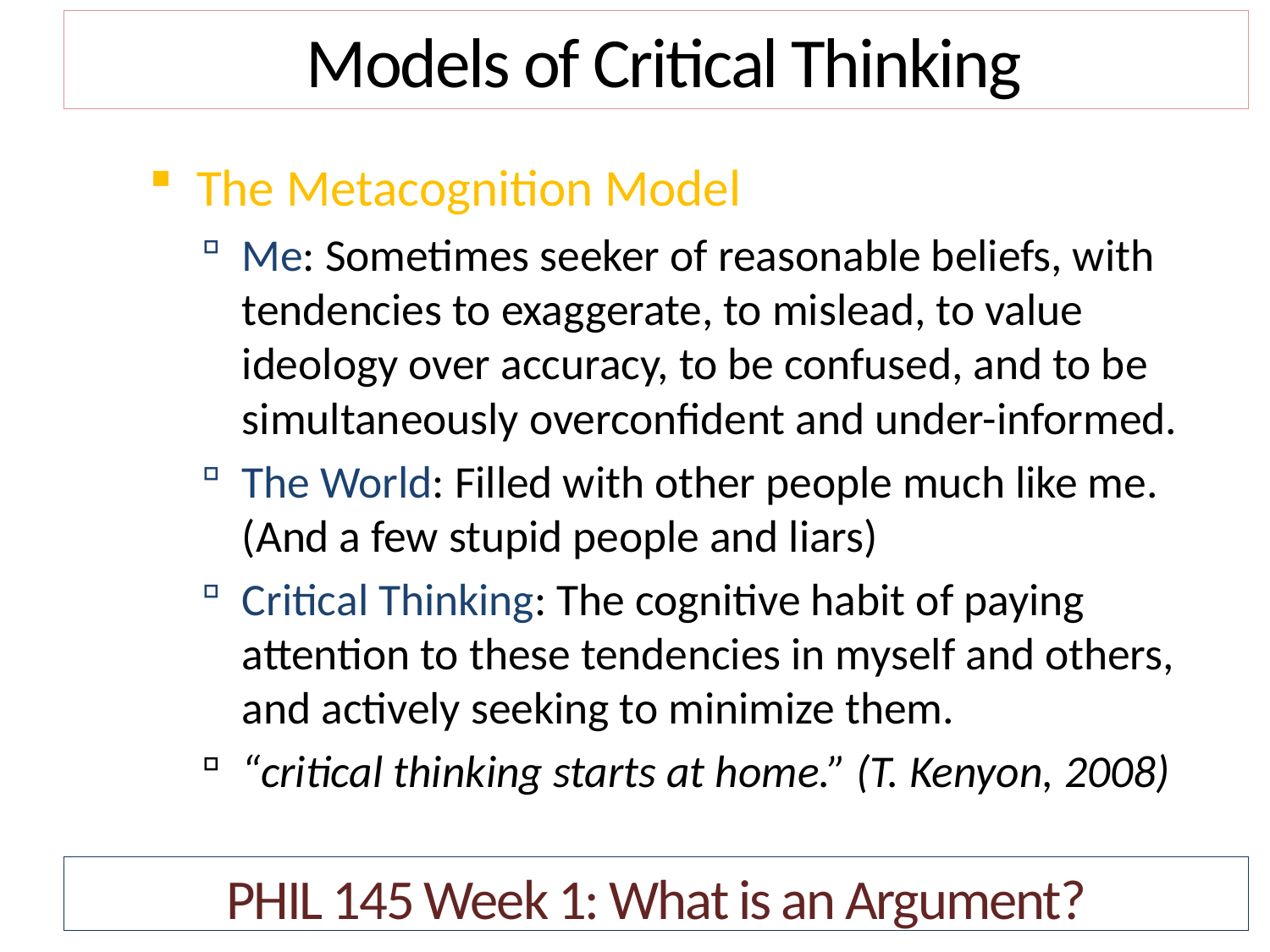

Models of Critical Thinking
The Metacognition Model
Me: Sometimes seeker of reasonable beliefs, with tendencies to exaggerate, to mislead, to value ideology over accuracy, to be confused, and to be simultaneously overconfident and under-informed.
The World: Filled with other people much like me. (And a few stupid people and liars)
Critical Thinking: The cognitive habit of paying attention to these tendencies in myself and others, and actively seeking to minimize them.
“critical thinking starts at home.” (T. Kenyon, 2008)
PHIL 145 Week 1: What is an Argument?